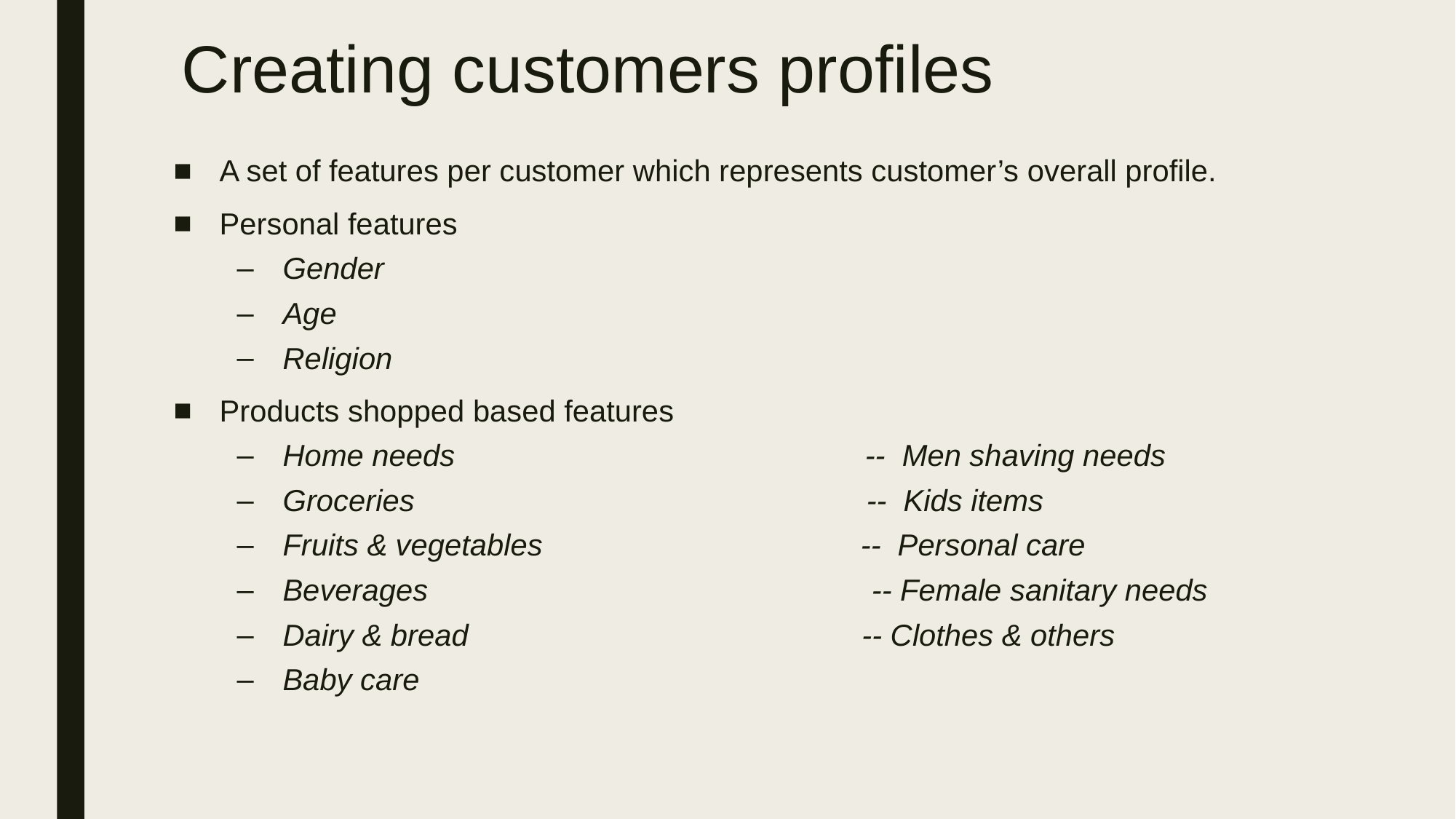

# Creating customers profiles
A set of features per customer which represents customer’s overall profile.
Personal features
Gender
Age
Religion
Products shopped based features
Home needs                                                 --  Men shaving needs
Groceries                                                      --  Kids items
Fruits & vegetables                                      --  Personal care
Beverages                                                     -- Female sanitary needs
Dairy & bread                                               -- Clothes & others
Baby care